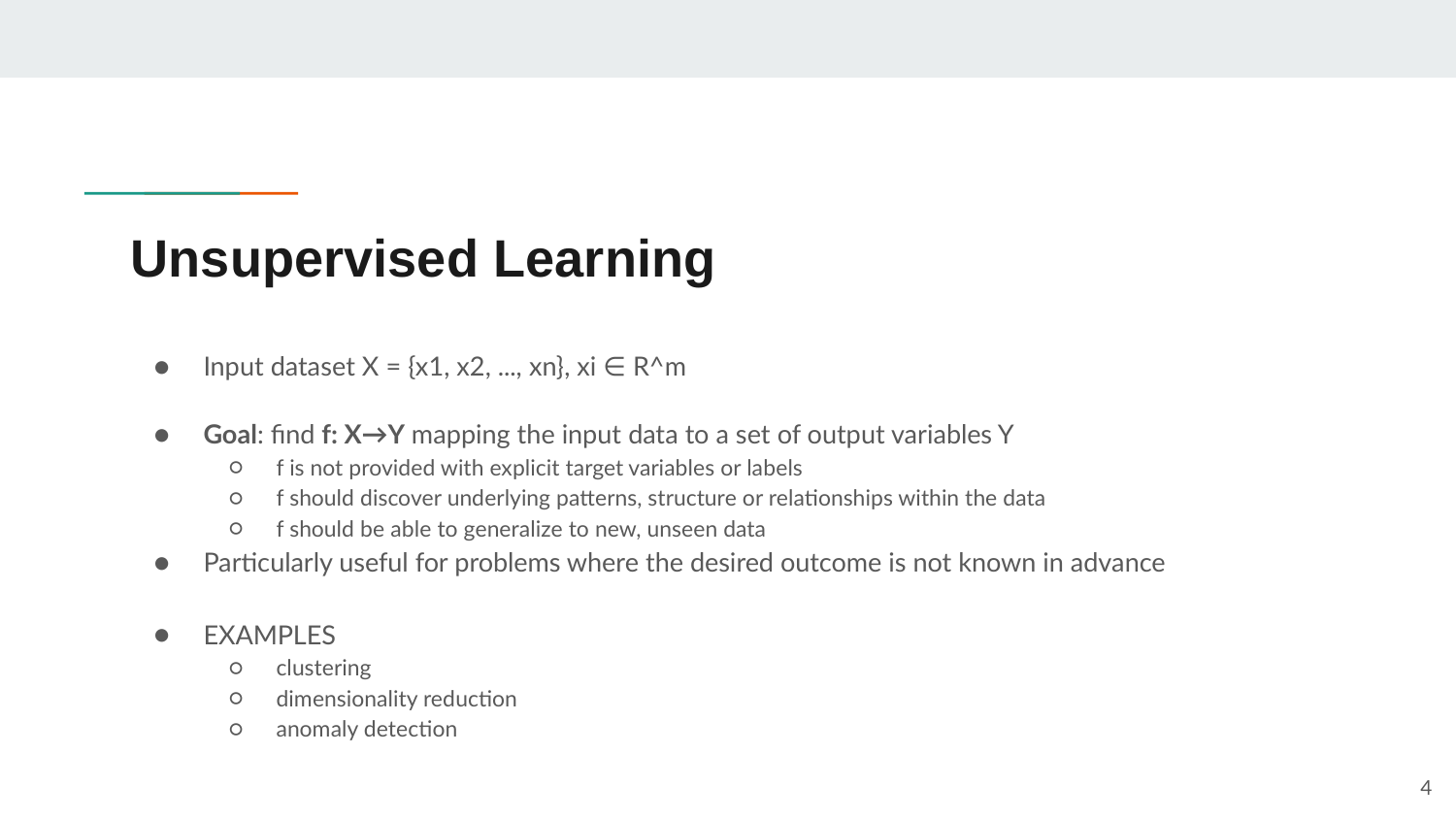

# Unsupervised Learning
Input dataset X = {x1, x2, ..., xn}, xi ∈ R^m
Goal: find f: X→Y mapping the input data to a set of output variables Y
f is not provided with explicit target variables or labels
f should discover underlying patterns, structure or relationships within the data
f should be able to generalize to new, unseen data
Particularly useful for problems where the desired outcome is not known in advance
EXAMPLES
clustering
dimensionality reduction
anomaly detection
4